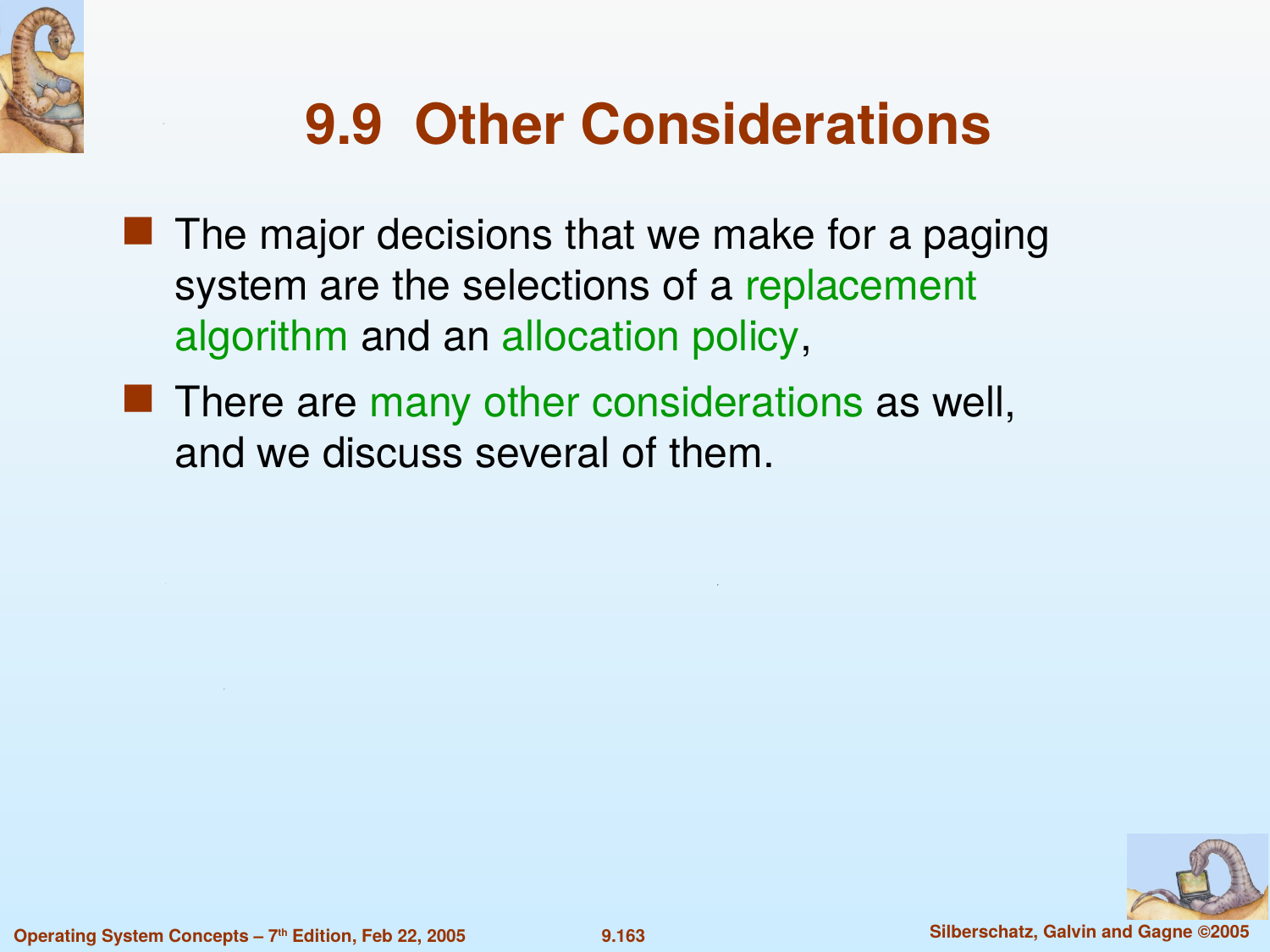

9.9  Other Considerations
The major decisions that we make for a paging system are the selections of a replacement algorithm and an allocation policy,
There are many other considerations as well, and we discuss several of them.